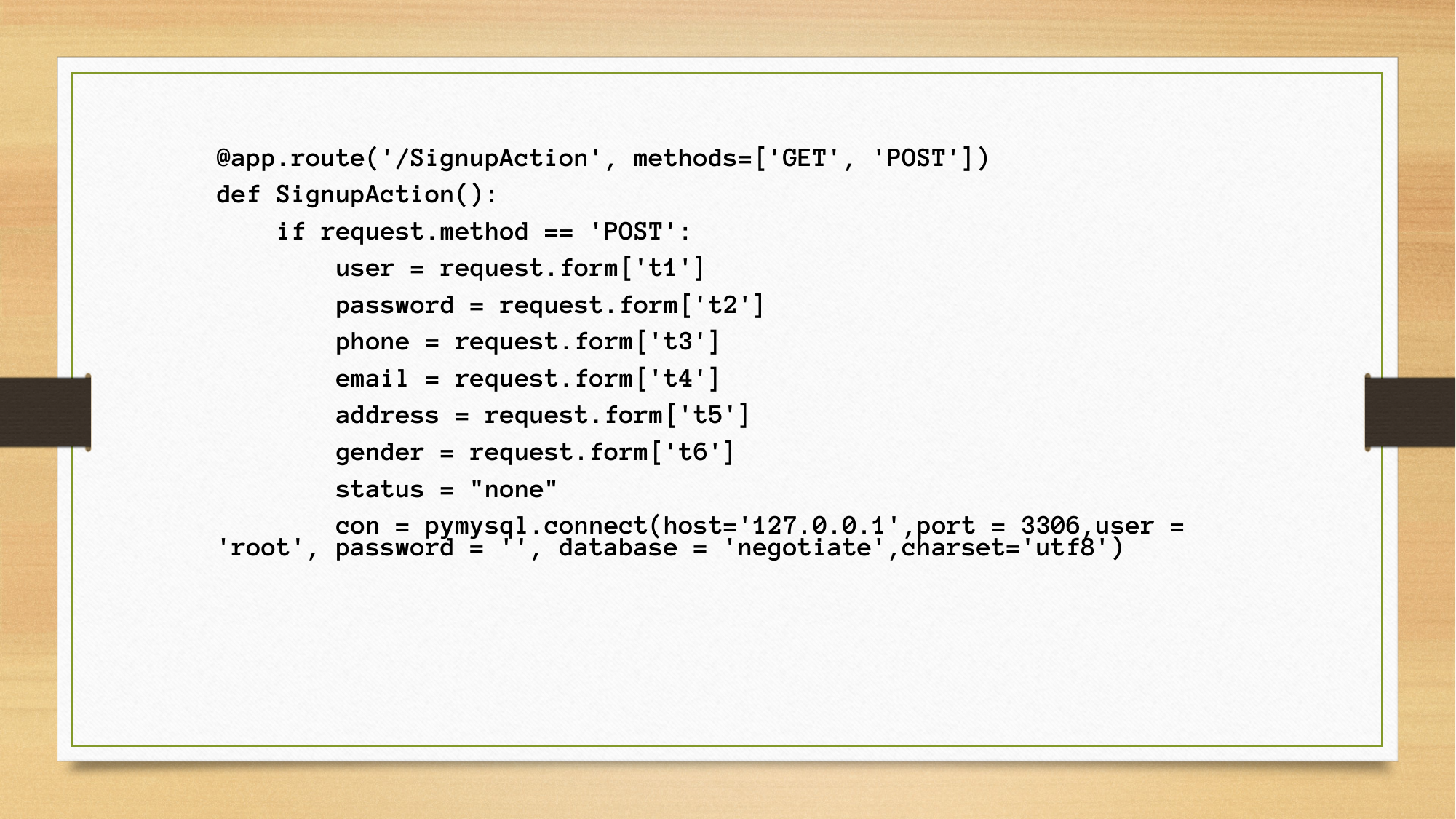

@app.route('/SignupAction', methods=['GET', 'POST'])
def SignupAction():
    if request.method == 'POST':
        user = request.form['t1']
        password = request.form['t2']
        phone = request.form['t3']
        email = request.form['t4']
        address = request.form['t5']
        gender = request.form['t6']
        status = "none"
        con = pymysql.connect(host='127.0.0.1',port = 3306,user = 'root', password = '', database = 'negotiate',charset='utf8')